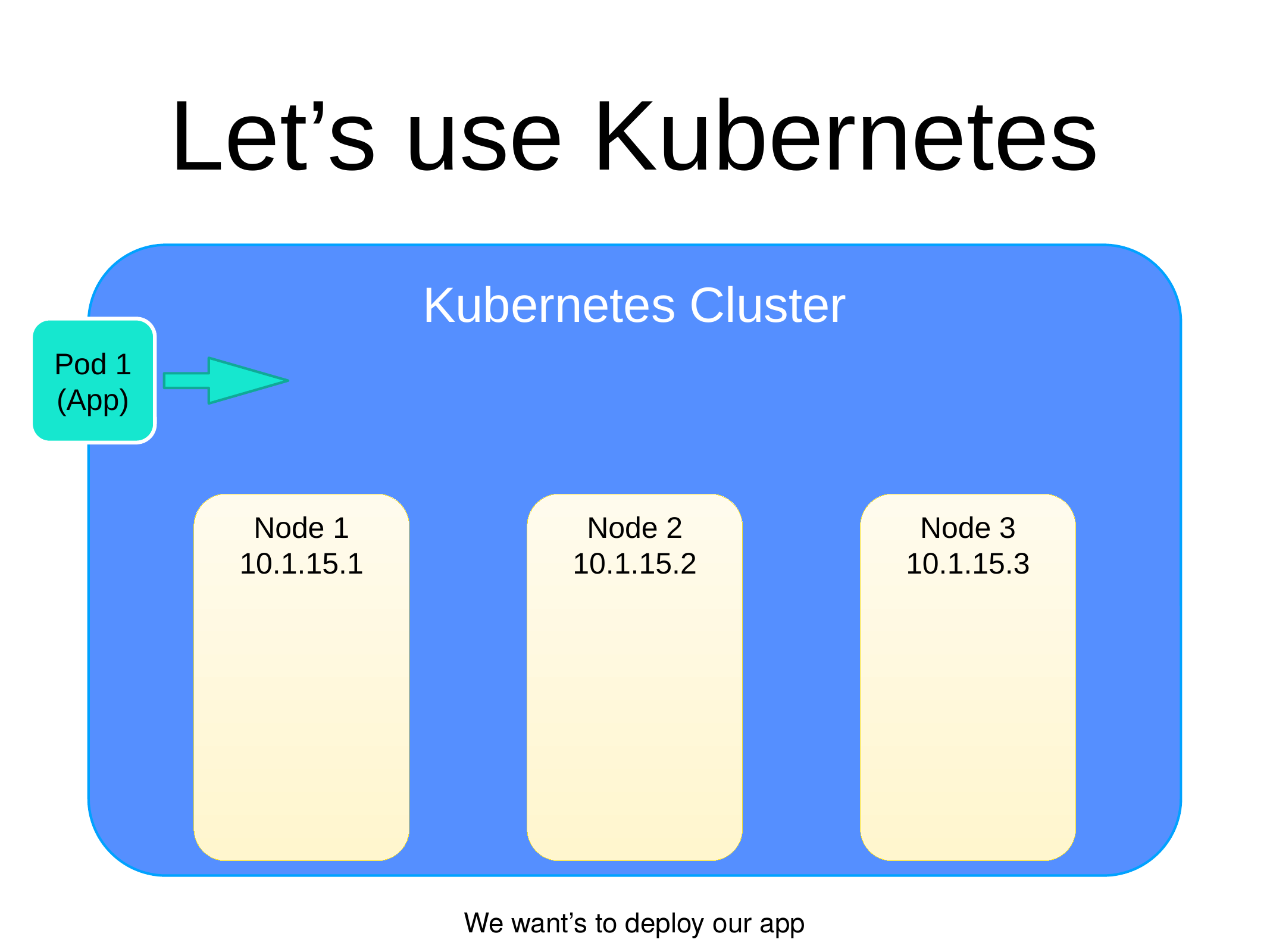

# Let’s use Kubernetes
Kubernetes Cluster
Pod 1 (App)

Node 1
10.1.15.1
Node 2
10.1.15.2
Node 3
10.1.15.3
We want’s to deploy our app